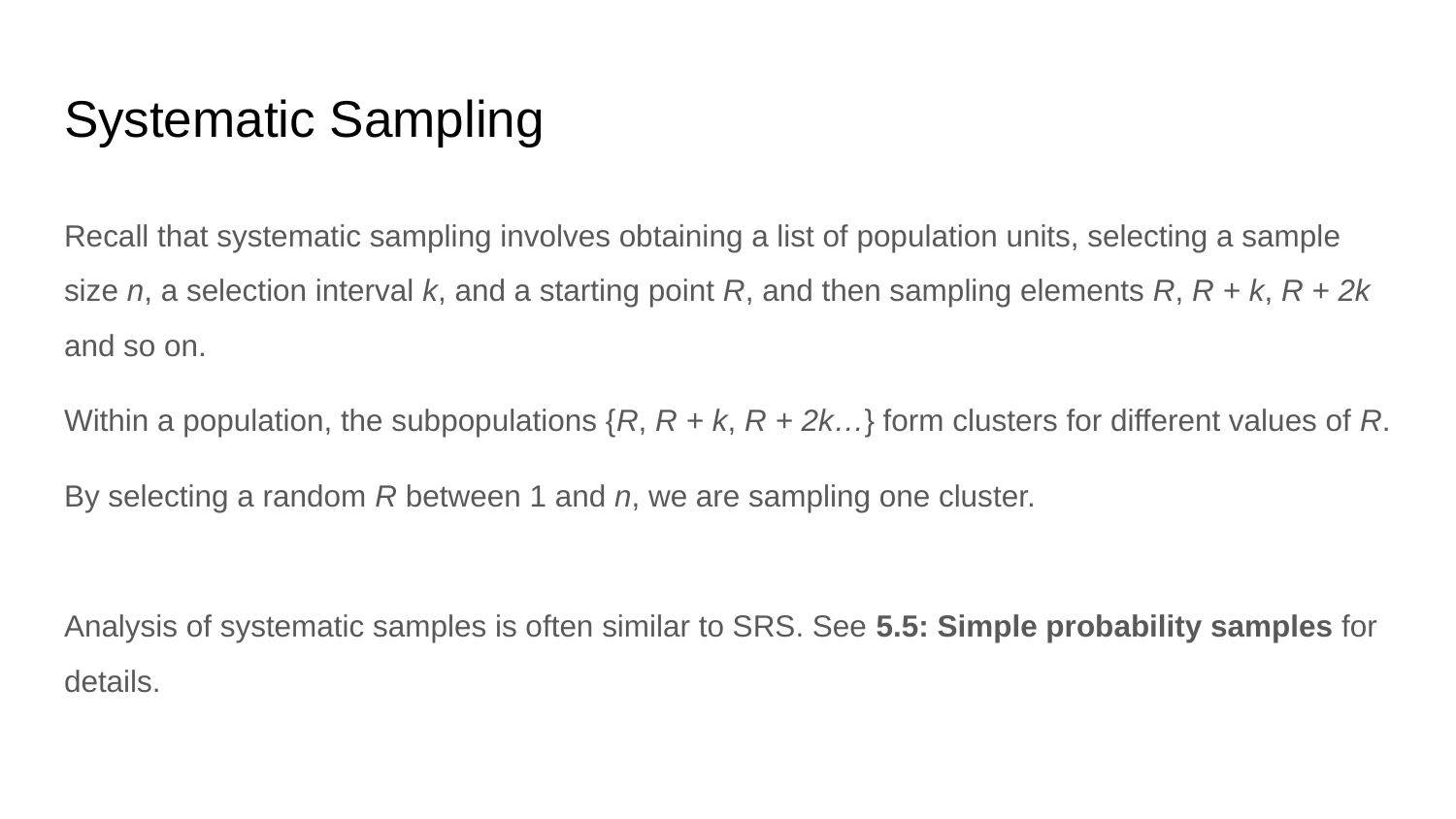

# Systematic Sampling
Recall that systematic sampling involves obtaining a list of population units, selecting a sample size n, a selection interval k, and a starting point R, and then sampling elements R, R + k, R + 2k and so on.
Within a population, the subpopulations {R, R + k, R + 2k…} form clusters for different values of R.
By selecting a random R between 1 and n, we are sampling one cluster.
Analysis of systematic samples is often similar to SRS. See 5.5: Simple probability samples for details.